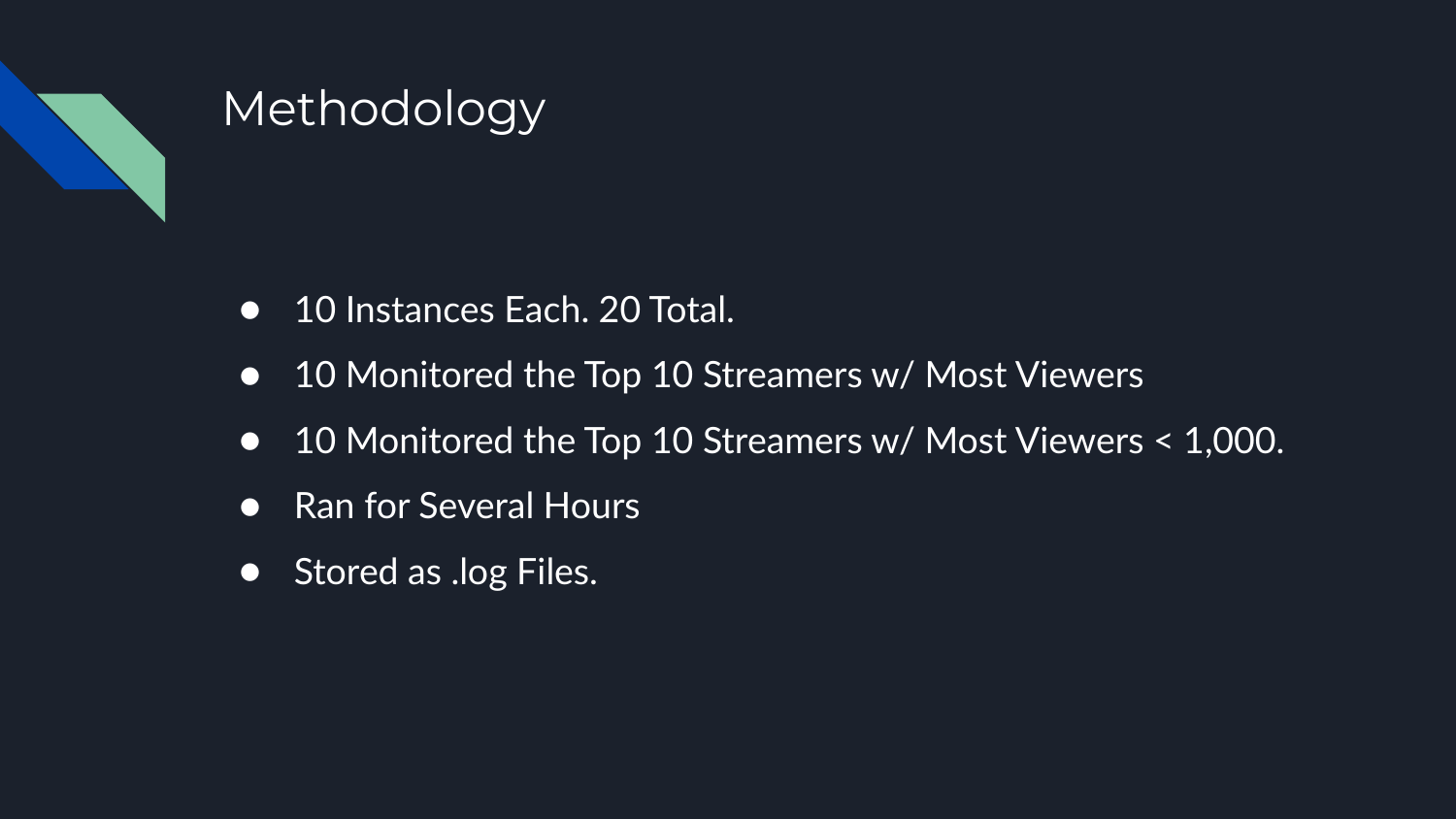

# Methodology
10 Instances Each. 20 Total.
10 Monitored the Top 10 Streamers w/ Most Viewers
10 Monitored the Top 10 Streamers w/ Most Viewers < 1,000.
Ran for Several Hours
Stored as .log Files.